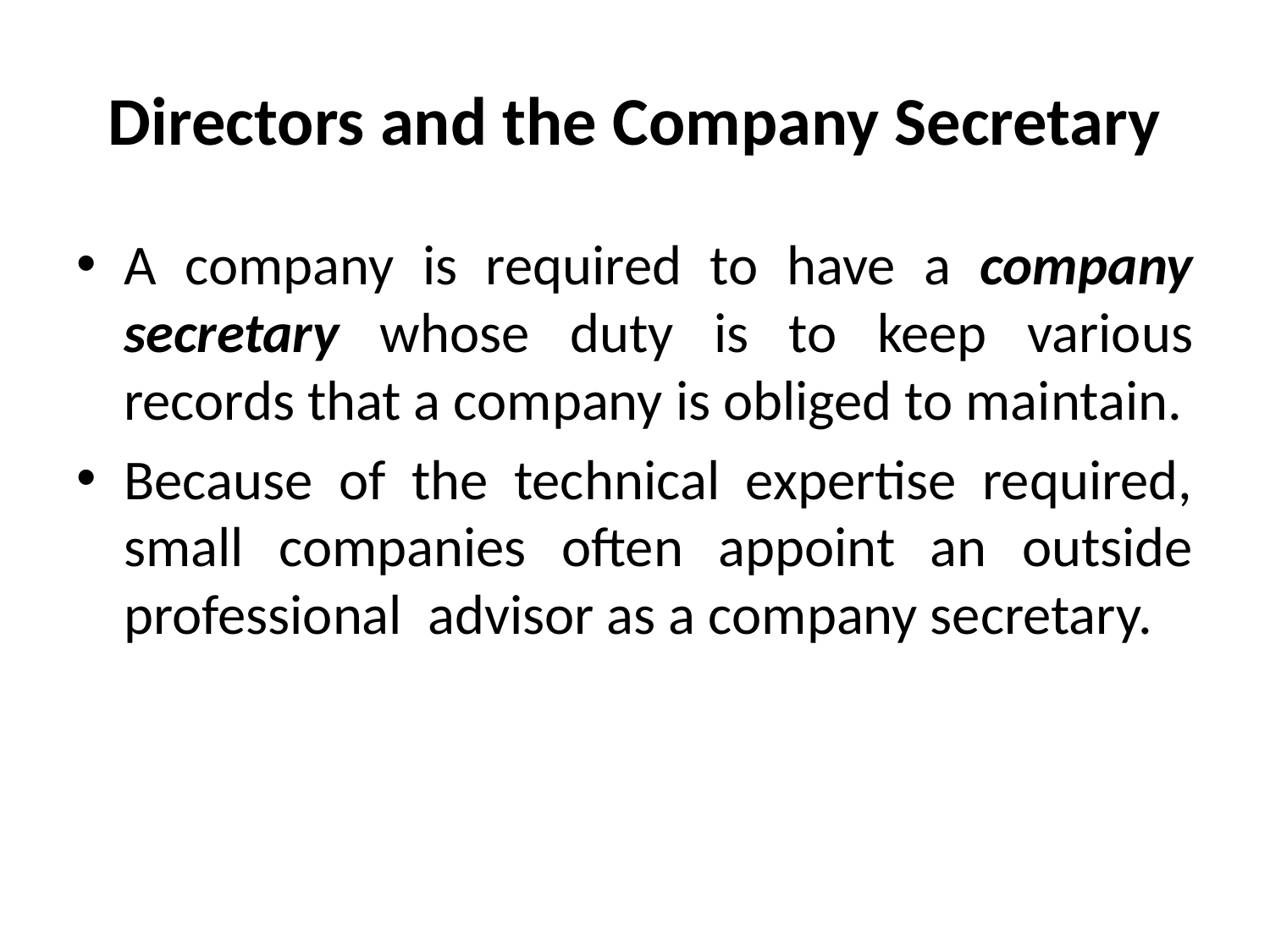

# Directors and the Company Secretary
A company is required to have a company secretary whose duty is to keep various records that a company is obliged to maintain.
Because of the technical expertise required, small companies often appoint an outside professional  advisor as a company secretary.